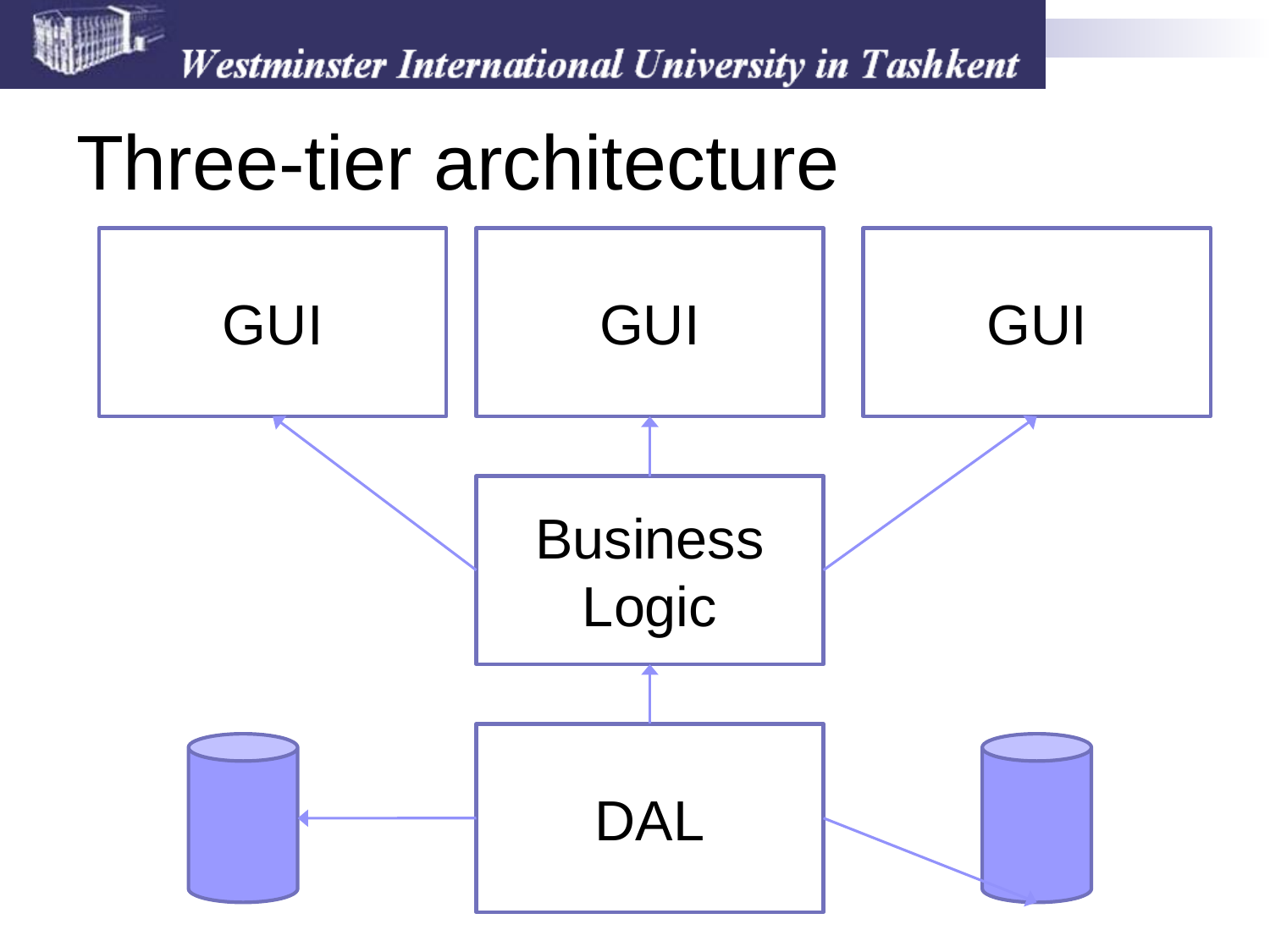

# Three-tier architecture
GUI
GUI
GUI
Business Logic
DAL